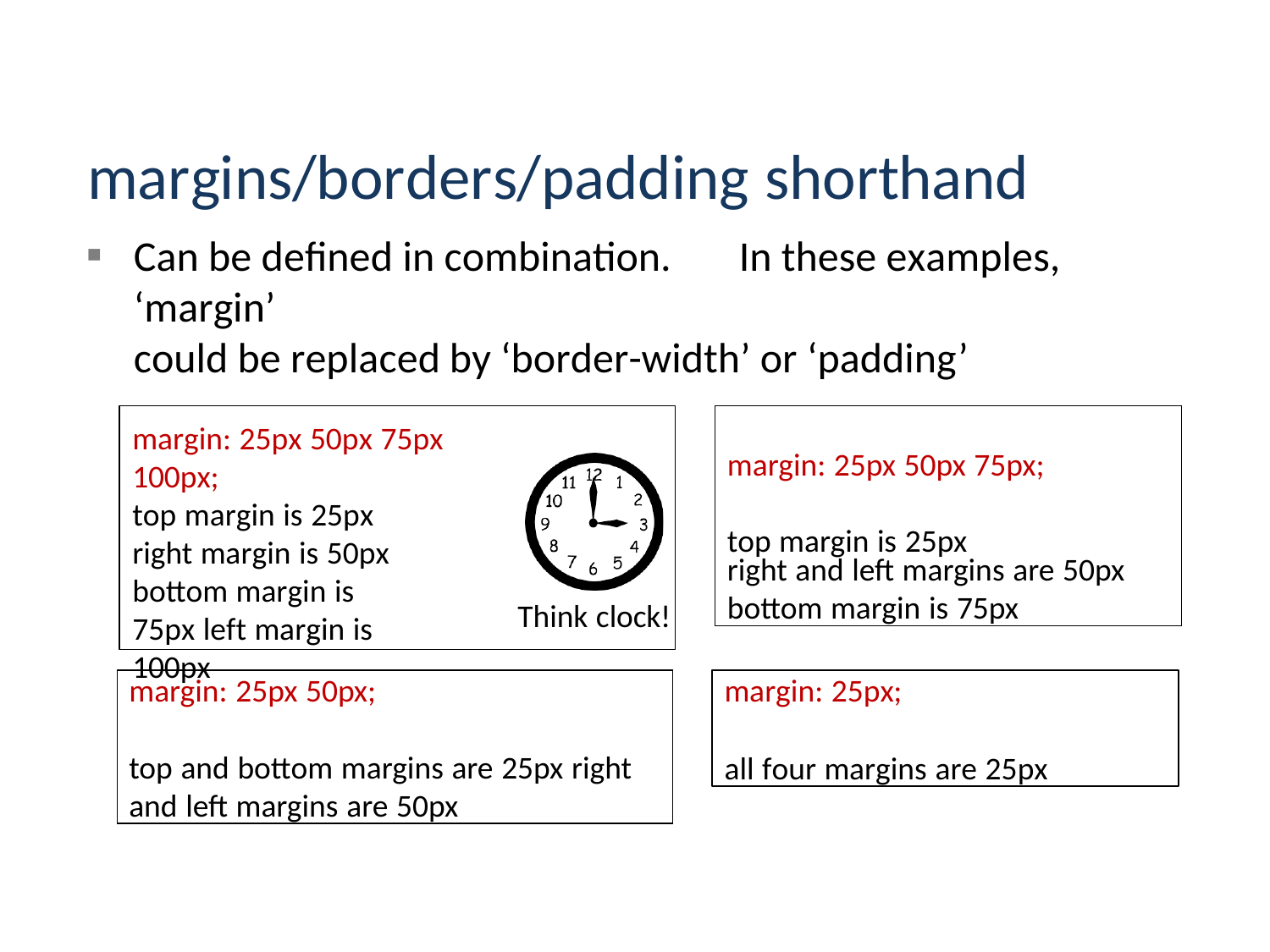

margins/borders/padding shorthand
Can be defined in combination.	In these examples, ‘margin’
could be replaced by ‘border-width’ or ‘padding’

margin: 25px 50px 75px;
top margin is 25px
right and left margins are 50px
bottom margin is 75px
margin: 25px 50px 75px 100px;

top margin is 25px right margin is 50px bottom margin is 75px left margin is 100px
Think clock!
margin: 25px 50px;

top and bottom margins are 25px right and left margins are 50px
margin: 25px;

all four margins are 25px